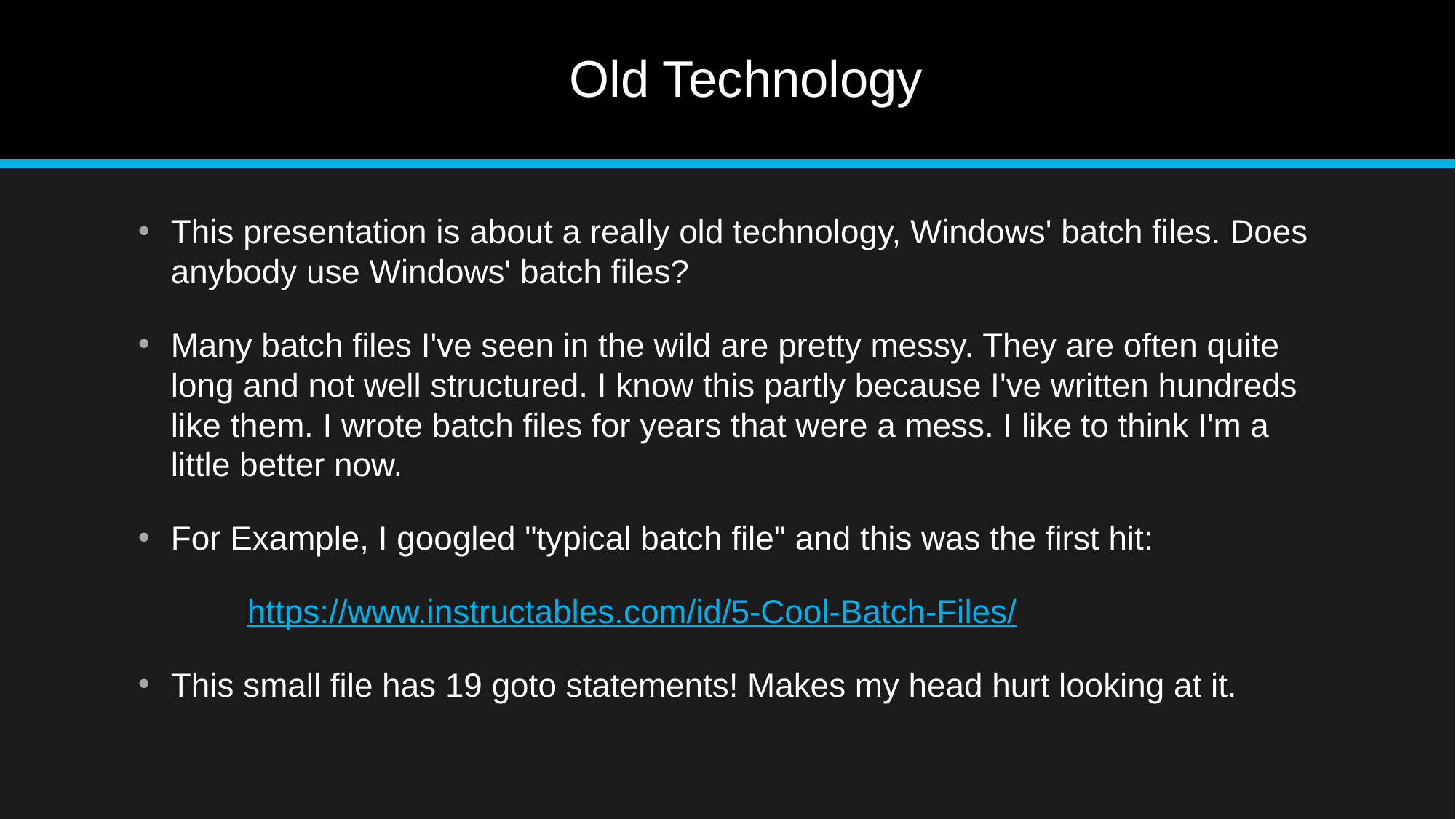

# Old Technology
This presentation is about a really old technology, Windows' batch files. Does anybody use Windows' batch files?
Many batch files I've seen in the wild are pretty messy. They are often quite long and not well structured. I know this partly because I've written hundreds like them. I wrote batch files for years that were a mess. I like to think I'm a little better now.
For Example, I googled "typical batch file" and this was the first hit:
	https://www.instructables.com/id/5-Cool-Batch-Files/
This small file has 19 goto statements! Makes my head hurt looking at it.